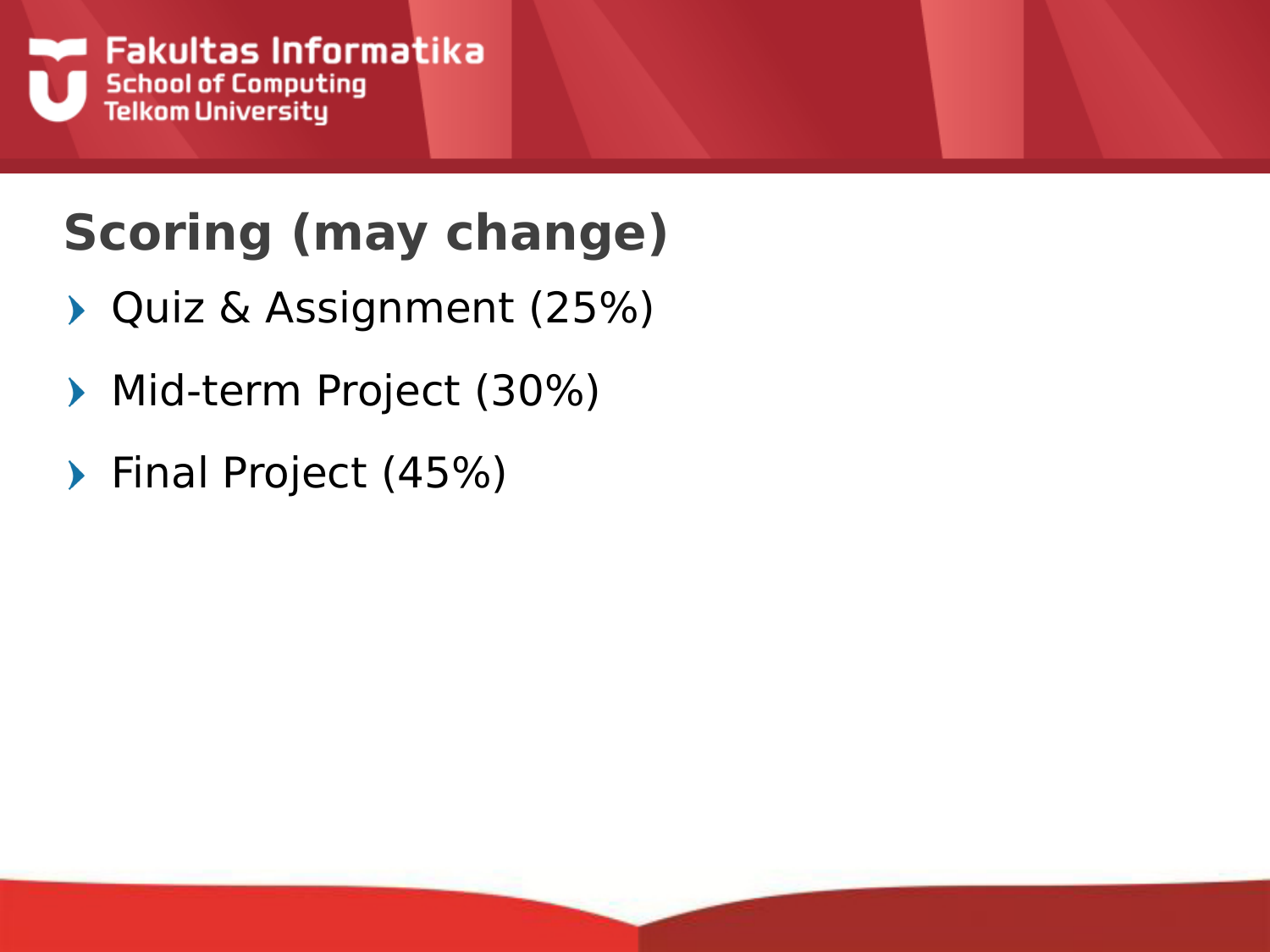

# Scoring (may change)
Quiz & Assignment (25%)
Mid-term Project (30%)
Final Project (45%)